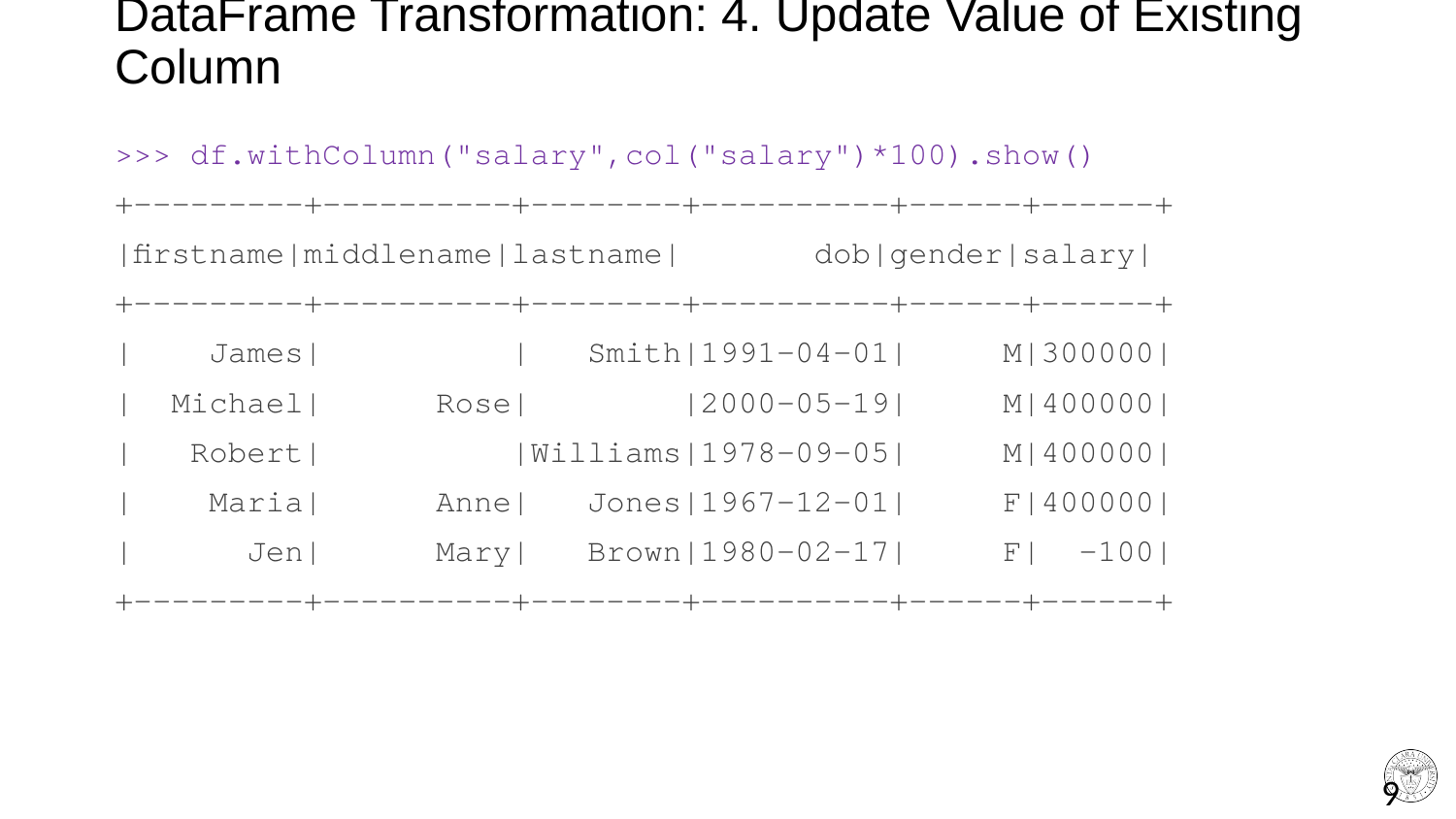

# DataFrame Transformation: 4. Update Value of Existing Column
>>> df.withColumn("salary",col("salary")*100).show()
+---------+----------+--------+----------+------+------+
|firstname|middlename|lastname|       dob|gender|salary|
+---------+----------+--------+----------+------+------+
|    James|          |   Smith|1991-04-01|     M|300000|
|  Michael|      Rose|        |2000-05-19|     M|400000|
|   Robert|          |Williams|1978-09-05|     M|400000|
|    Maria|      Anne|   Jones|1967-12-01|     F|400000|
|      Jen|      Mary|   Brown|1980-02-17|     F|  -100|
+---------+----------+--------+----------+------+------+
9